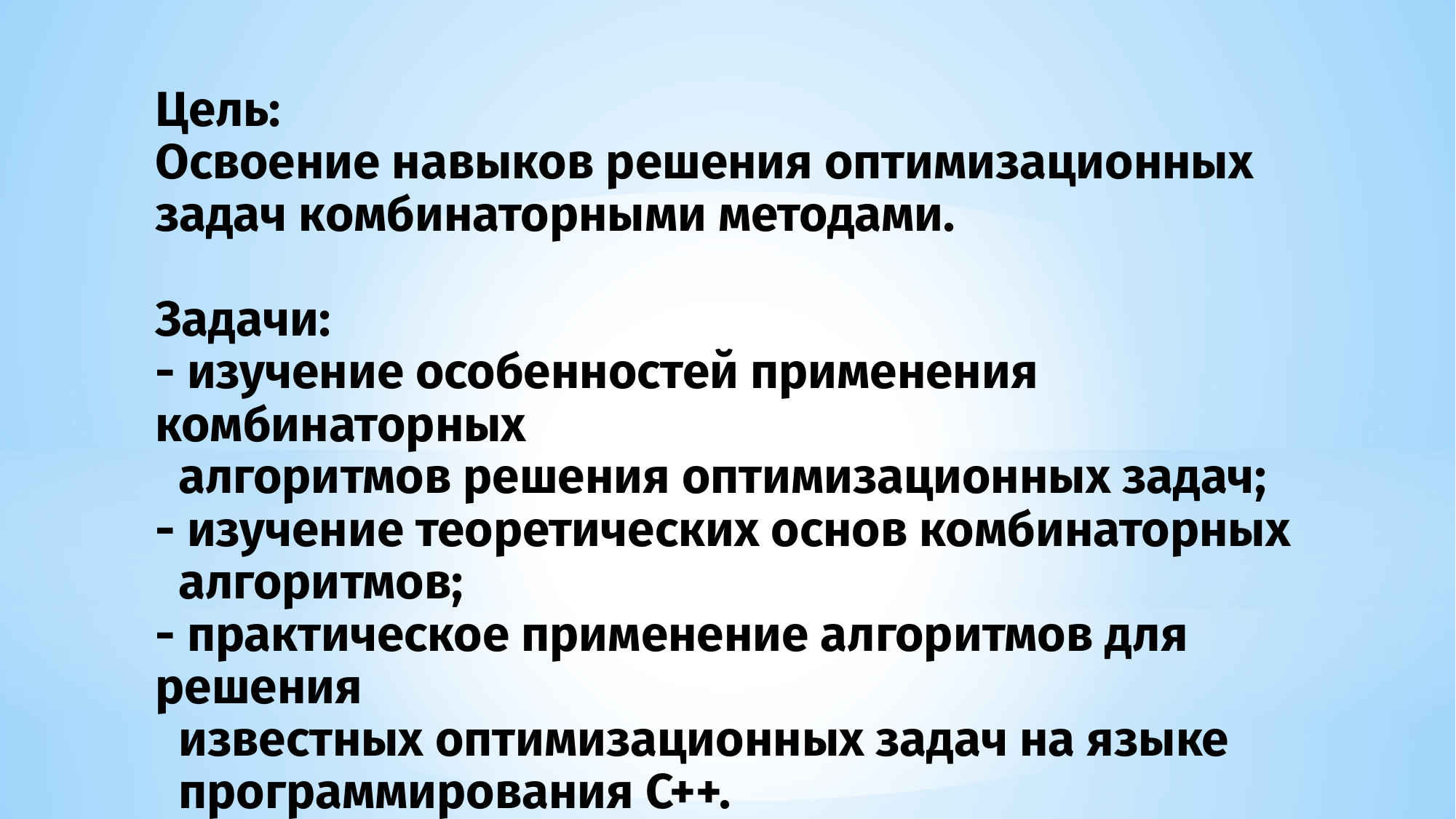

# Цель: Освоение навыков решения оптимизационных задач комбинаторными методами. Задачи: - изучение особенностей применения комбинаторных алгоритмов решения оптимизационных задач; - изучение теоретических основ комбинаторных алгоритмов; - практическое применение алгоритмов для решения известных оптимизационных задач на языке программирования С++.